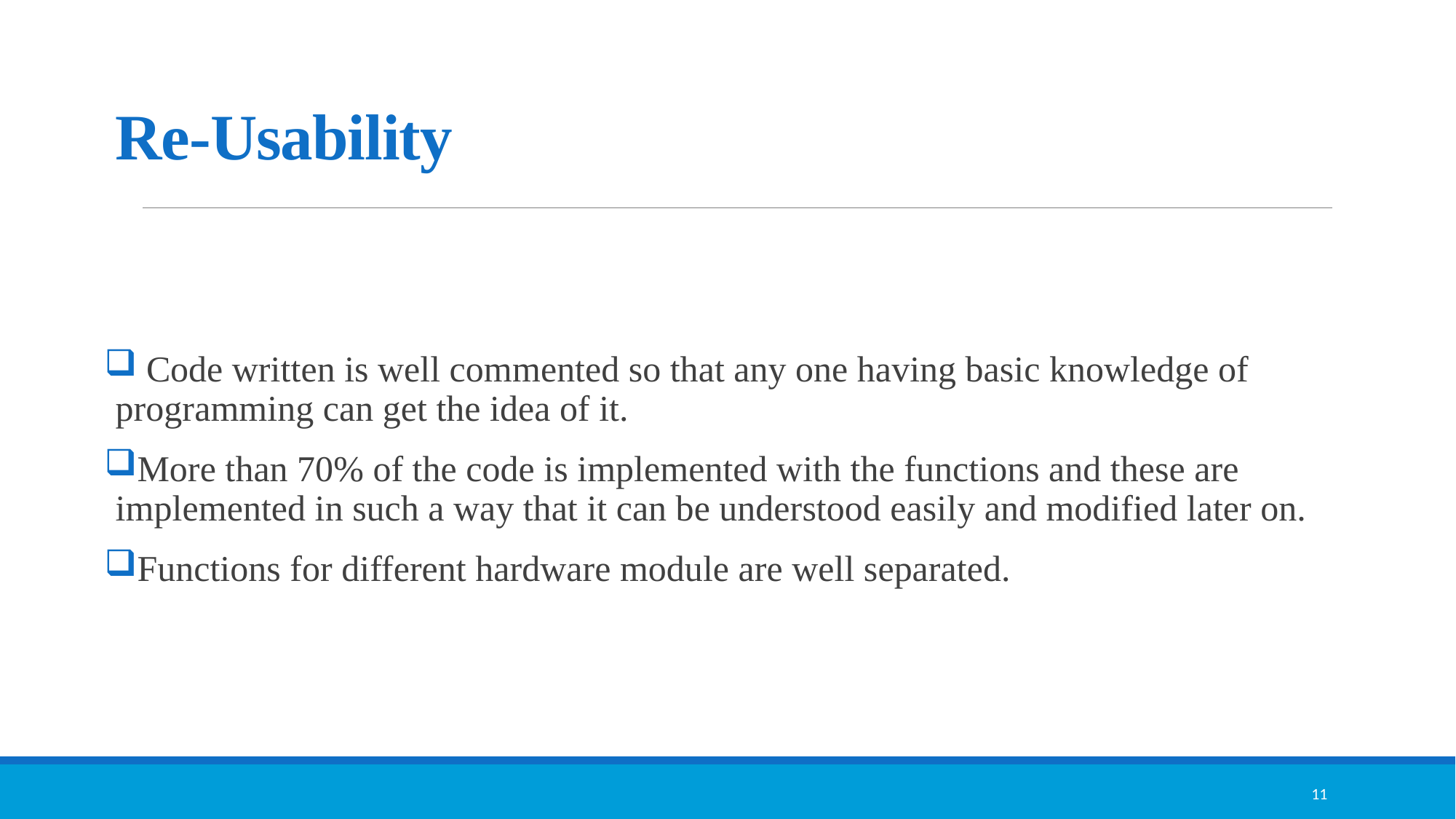

# Re-Usability
 Code written is well commented so that any one having basic knowledge of programming can get the idea of it.
More than 70% of the code is implemented with the functions and these are implemented in such a way that it can be understood easily and modified later on.
Functions for different hardware module are well separated.
11